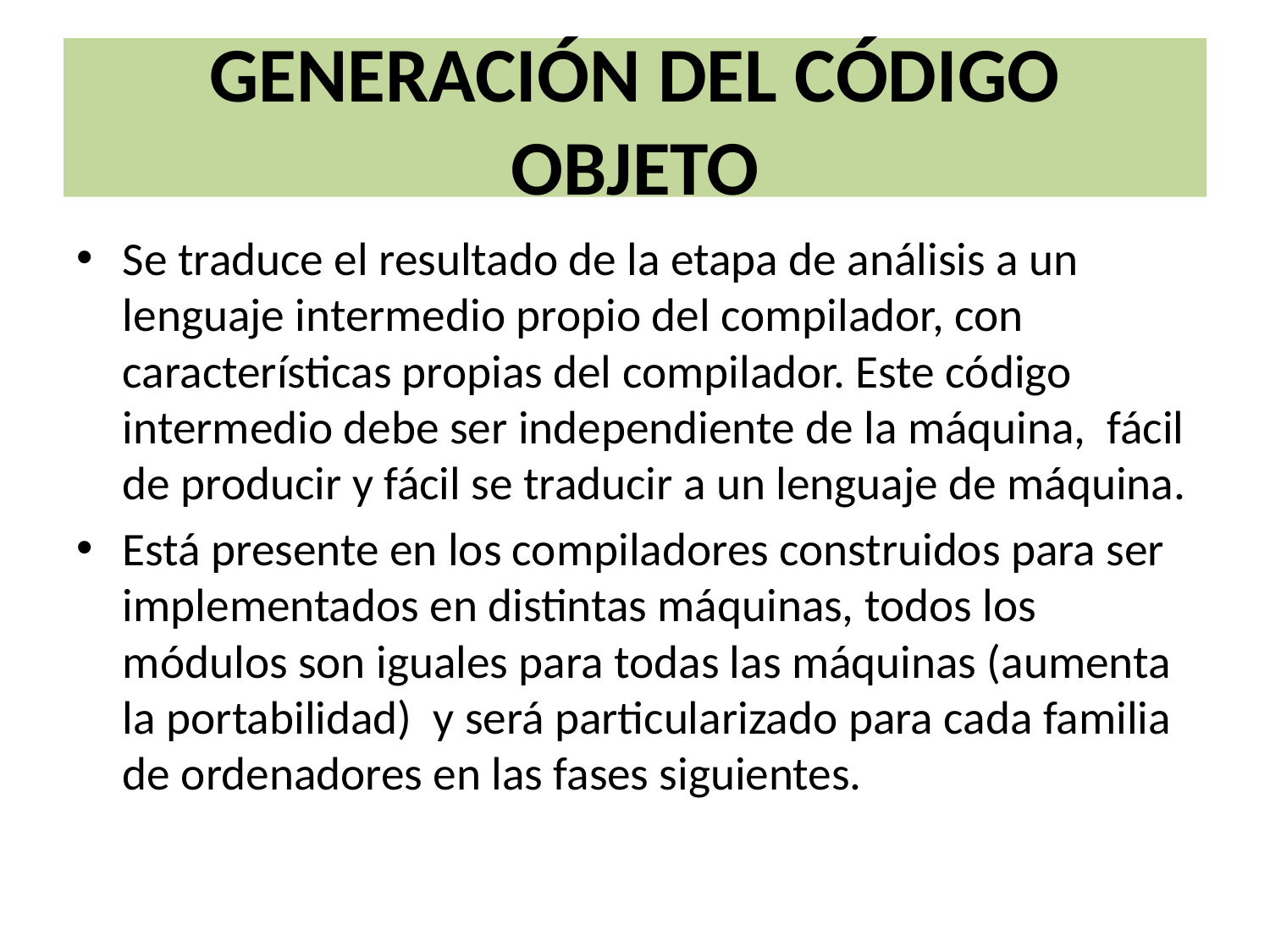

# GENERACIÓN DEL CÓDIGO OBJETO
Se traduce el resultado de la etapa de análisis a un lenguaje intermedio propio del compilador, con características propias del compilador. Este código intermedio debe ser independiente de la máquina,  fácil de producir y fácil se traducir a un lenguaje de máquina.
Está presente en los compiladores construidos para ser implementados en distintas máquinas, todos los módulos son iguales para todas las máquinas (aumenta la portabilidad)  y será particularizado para cada familia de ordenadores en las fases siguientes.